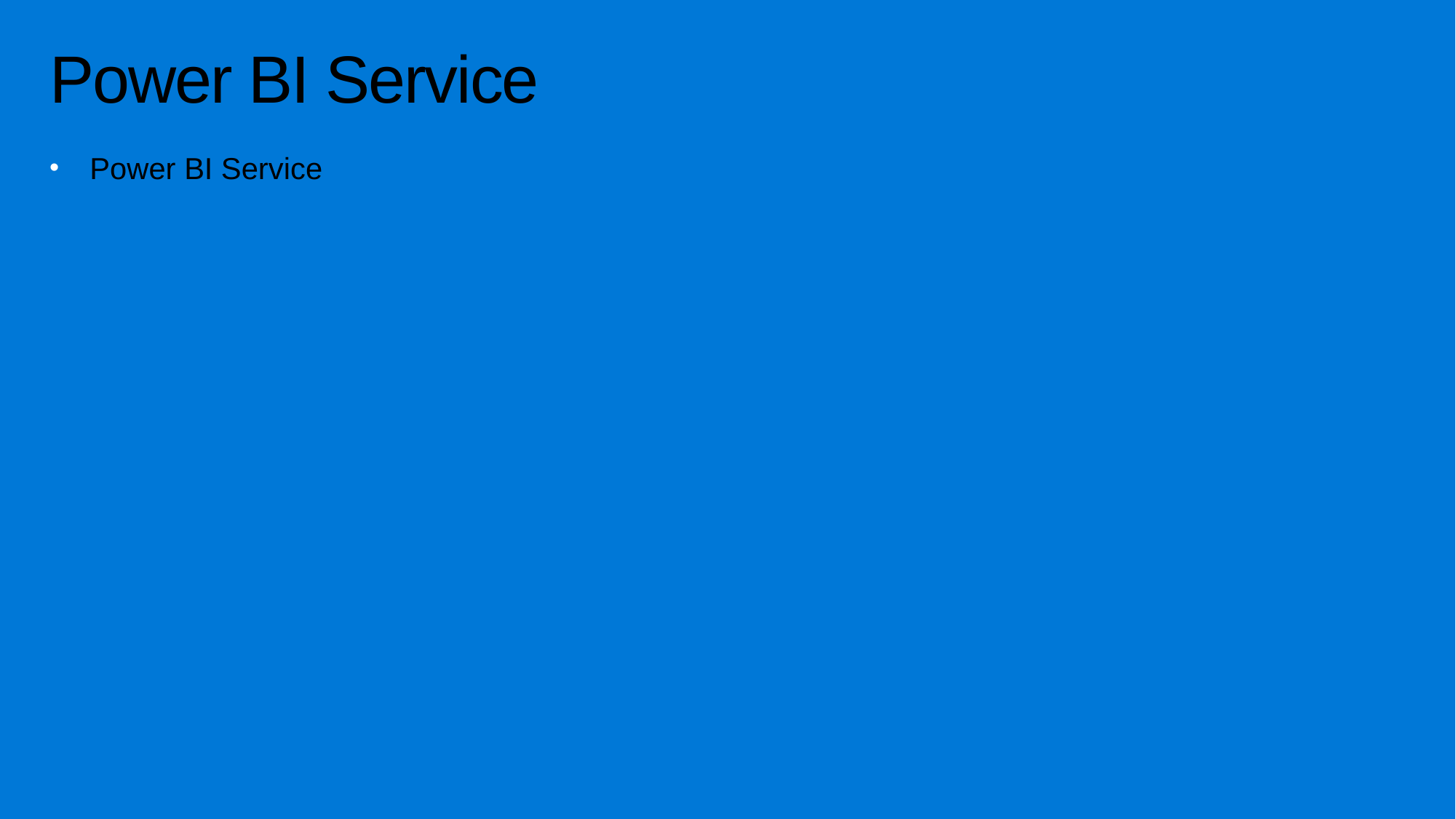

# Power BI Service
Power BI Service